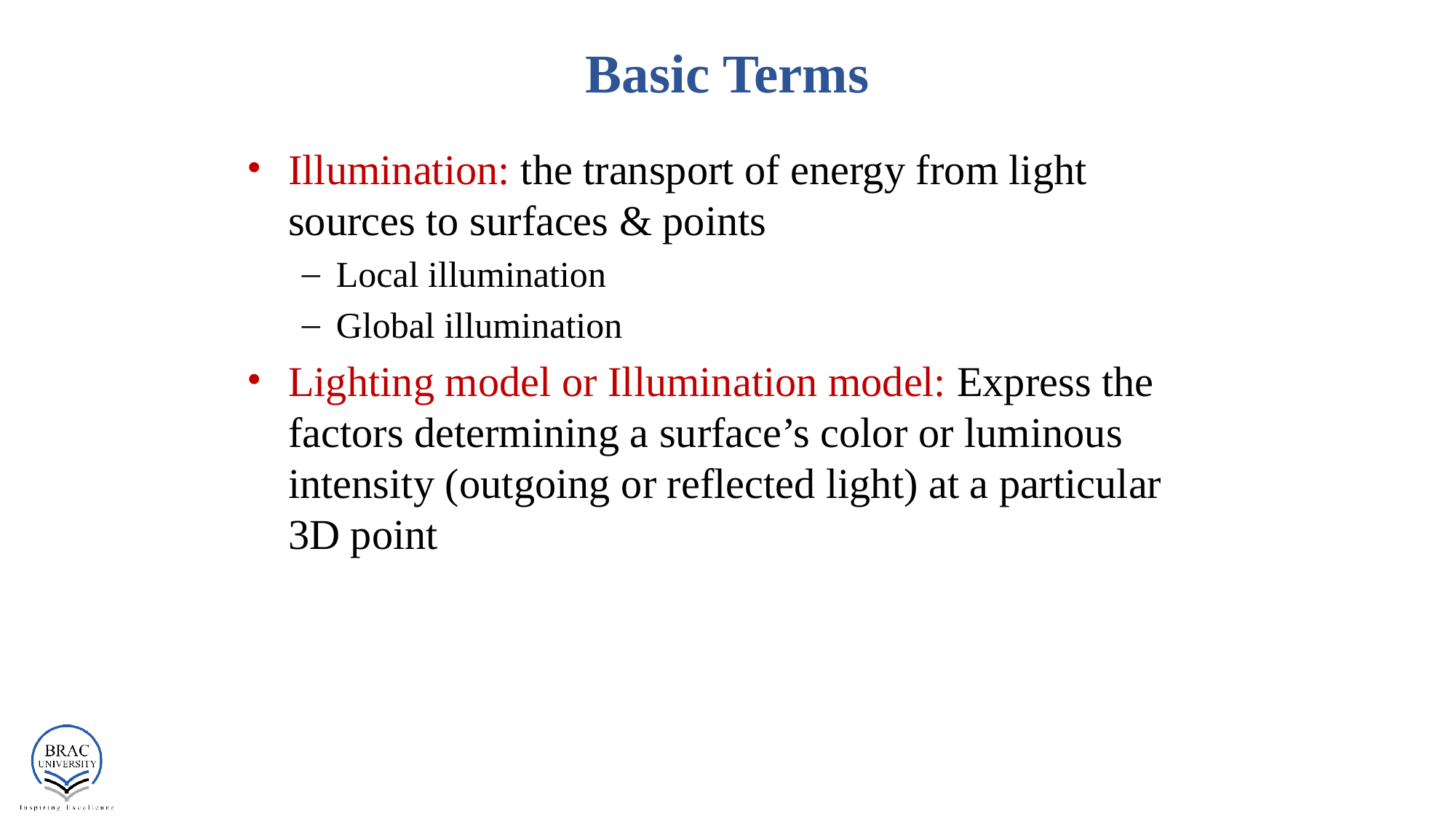

Basic Terms
Illumination: the transport of energy from light sources to surfaces & points
Local illumination
Global illumination
Lighting model or Illumination model: Express the factors determining a surface’s color or luminous intensity (outgoing or reflected light) at a particular 3D point